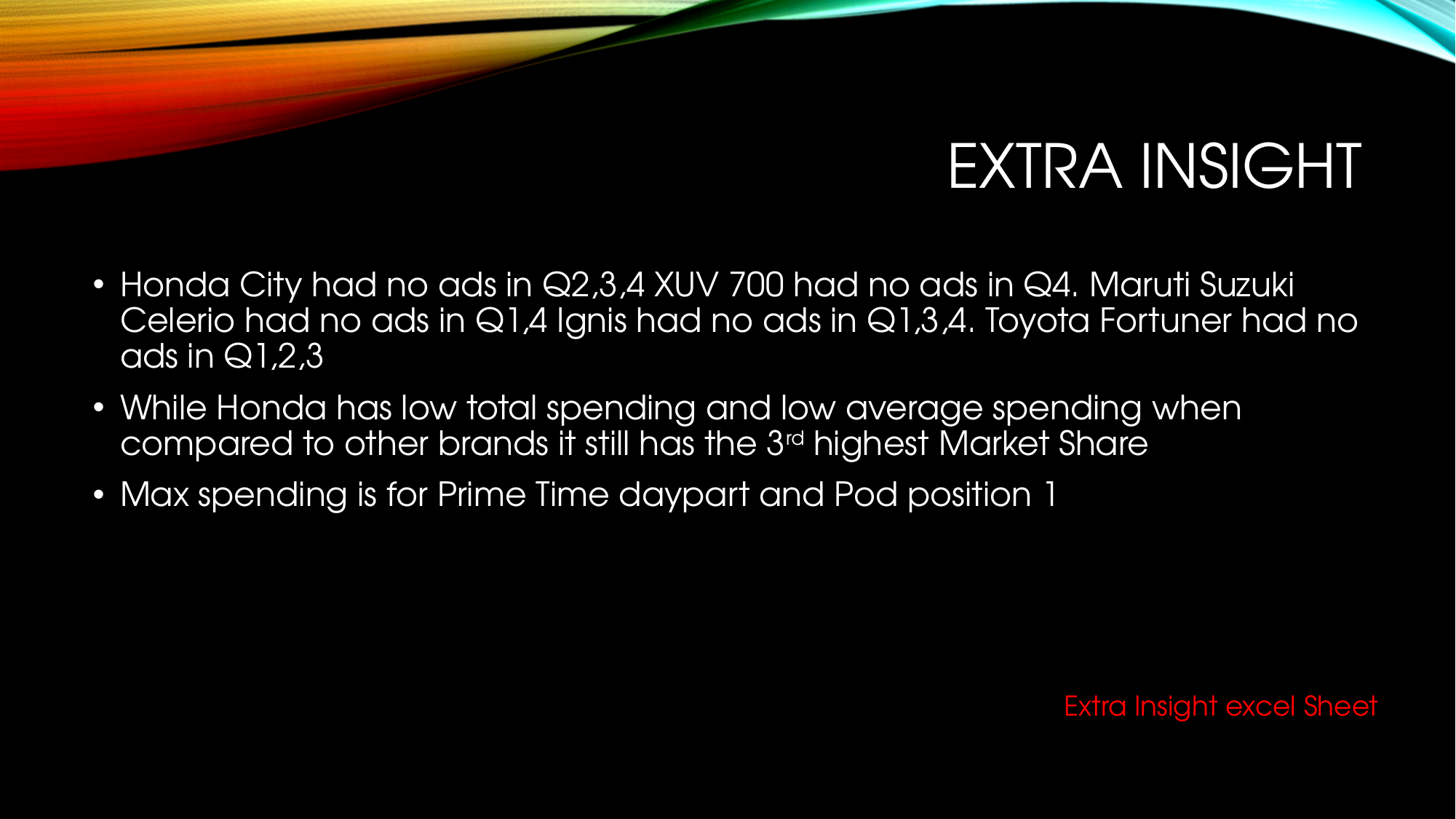

# EXTRA INSIGHT
Honda City had no ads in Q2,3,4 XUV 700 had no ads in Q4. Maruti Suzuki Celerio had no ads in Q1,4 Ignis had no ads in Q1,3,4. Toyota Fortuner had no ads in Q1,2,3
While Honda has low total spending and low average spending when compared to other brands it still has the 3rd highest Market Share
Max spending is for Prime Time daypart and Pod position 1

Extra Insight excel Sheet